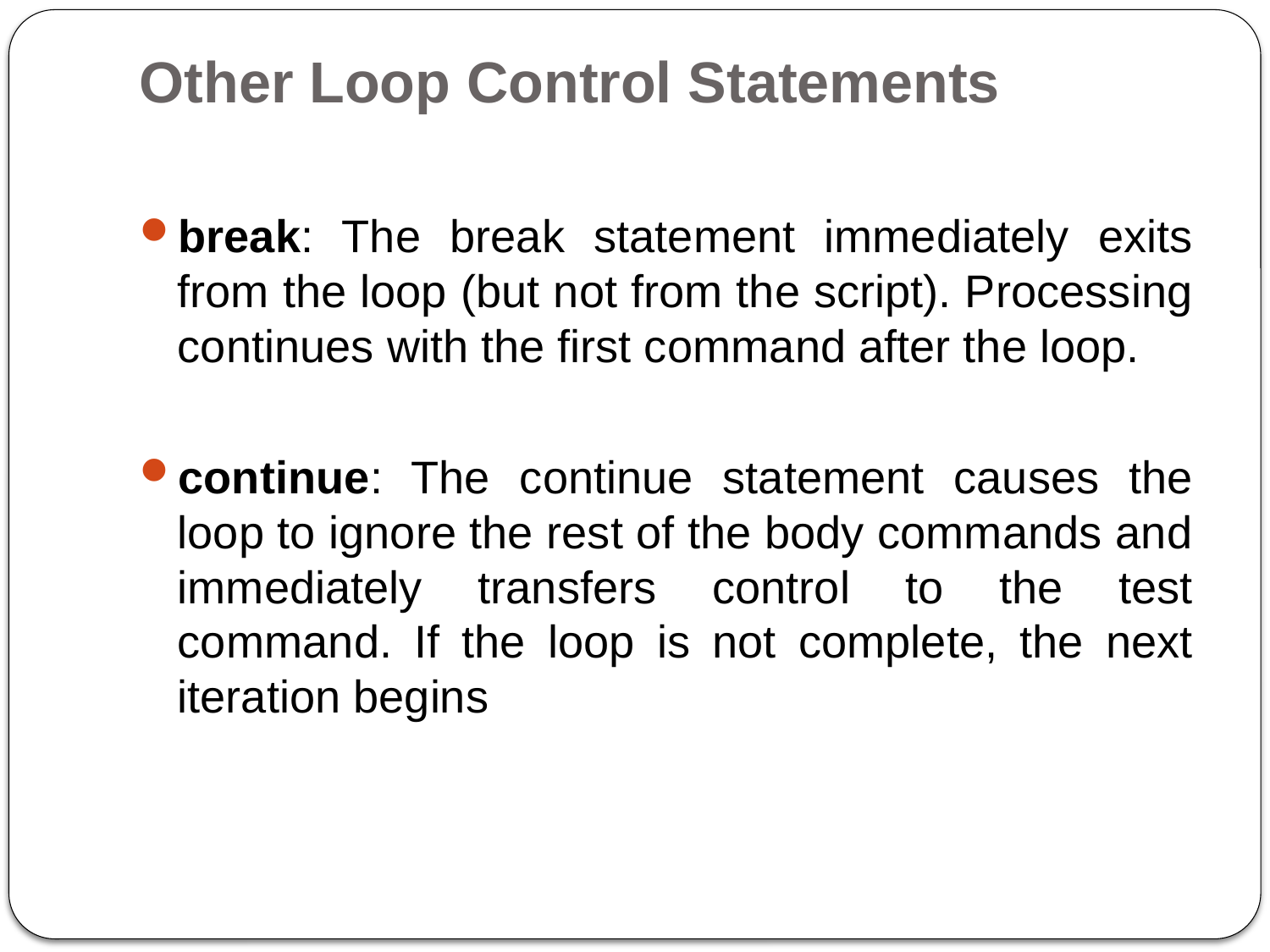

# Other Loop Control Statements
break: The break statement immediately exits from the loop (but not from the script). Processing continues with the first command after the loop.

continue: The continue statement causes the loop to ignore the rest of the body commands and immediately transfers control to the test command. If the loop is not complete, the next iteration begins